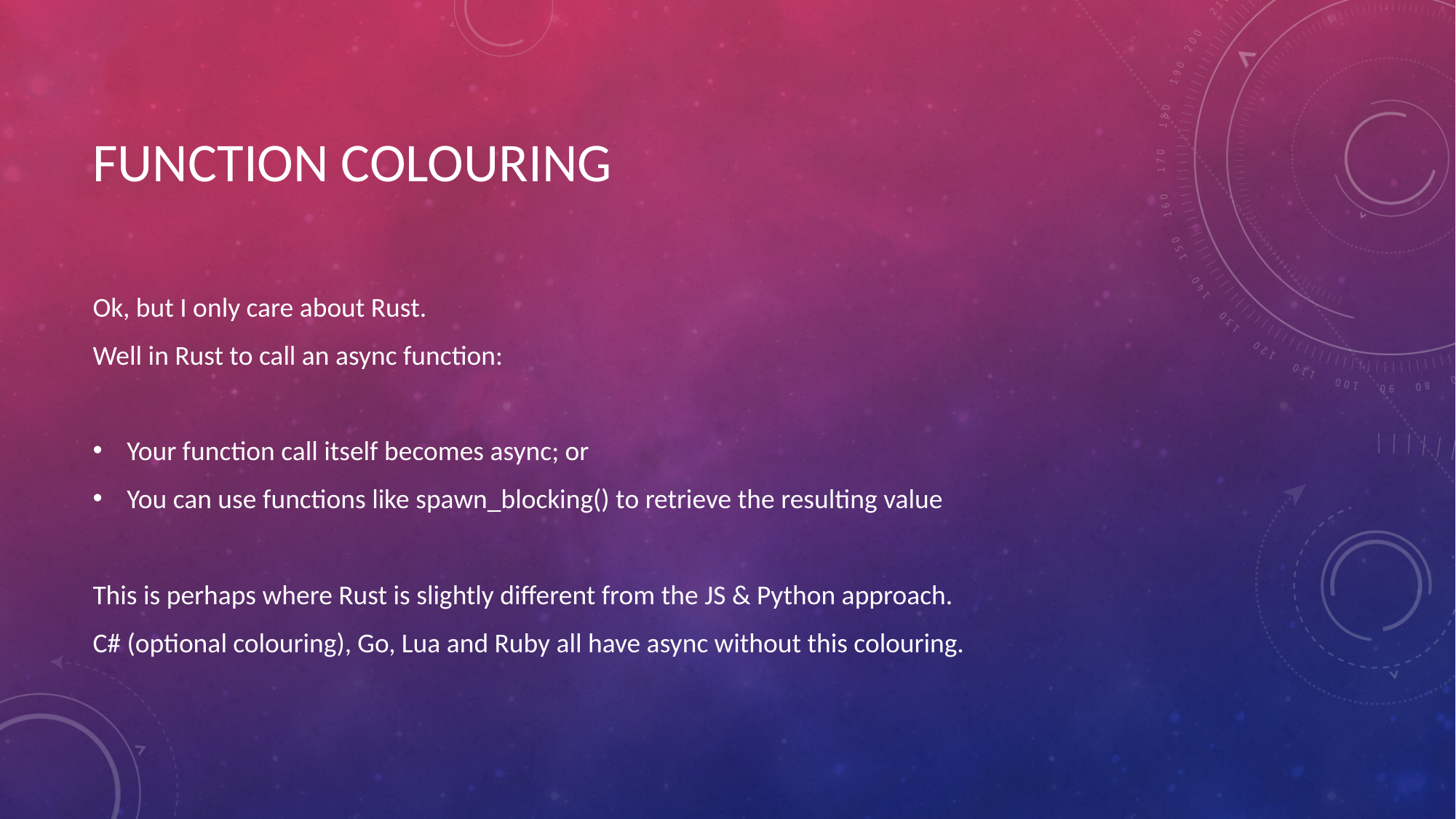

# Function COlouring
Ok, but I only care about Rust.
Well in Rust to call an async function:

Your function call itself becomes async; or
You can use functions like spawn_blocking() to retrieve the resulting value

This is perhaps where Rust is slightly different from the JS & Python approach.
C# (optional colouring), Go, Lua and Ruby all have async without this colouring.